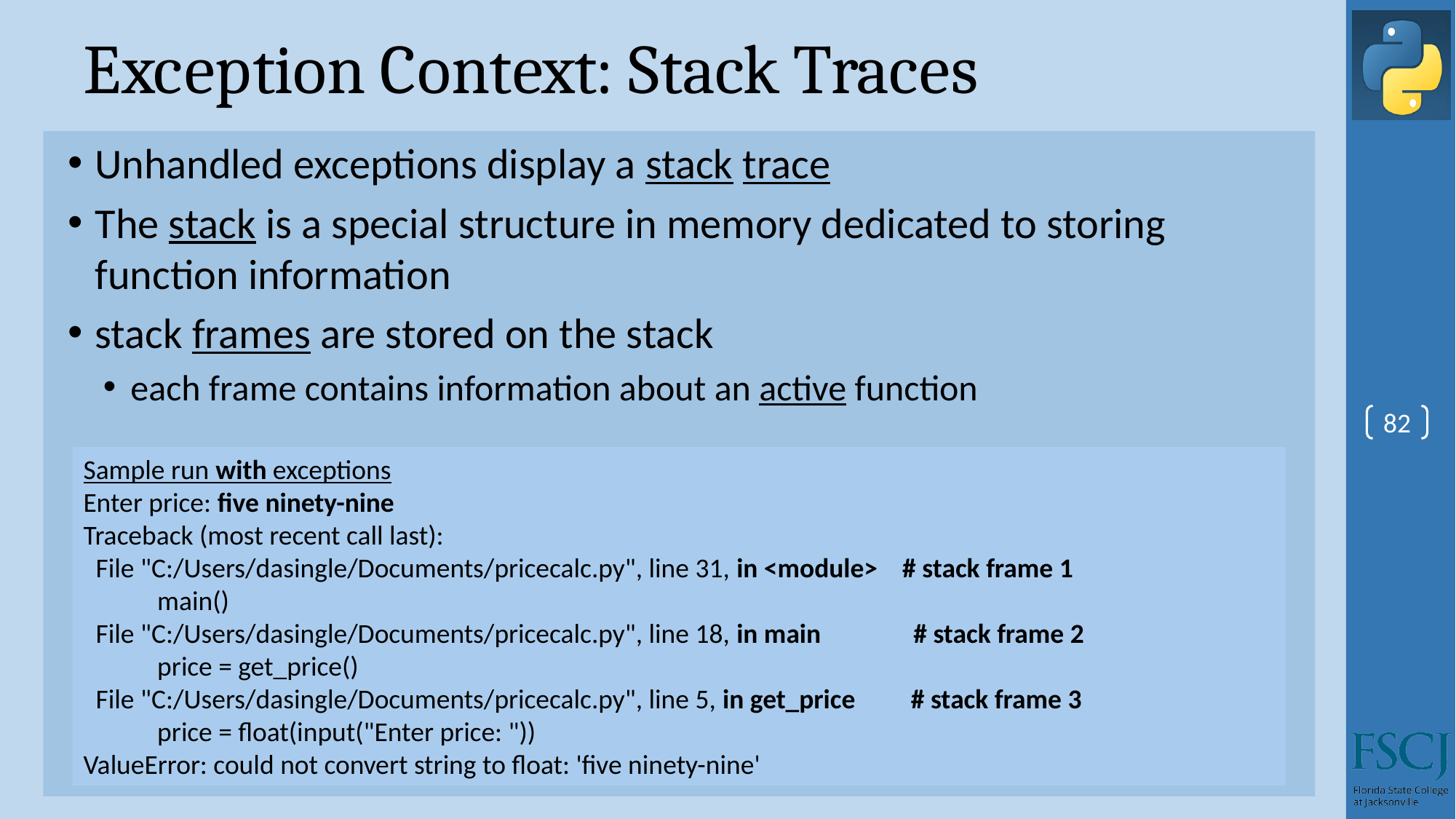

# Exception Context: Stack Traces
Unhandled exceptions display a stack trace
The stack is a special structure in memory dedicated to storing function information
stack frames are stored on the stack
each frame contains information about an active function
82
Sample run with exceptions
Enter price: five ninety-nine
Traceback (most recent call last):
  File "C:/Users/dasingle/Documents/pricecalc.py", line 31, in <module>    # stack frame 1
            main()
  File "C:/Users/dasingle/Documents/pricecalc.py", line 18, in main               # stack frame 2
            price = get_price()
  File "C:/Users/dasingle/Documents/pricecalc.py", line 5, in get_price         # stack frame 3
            price = float(input("Enter price: "))
ValueError: could not convert string to float: 'five ninety-nine'